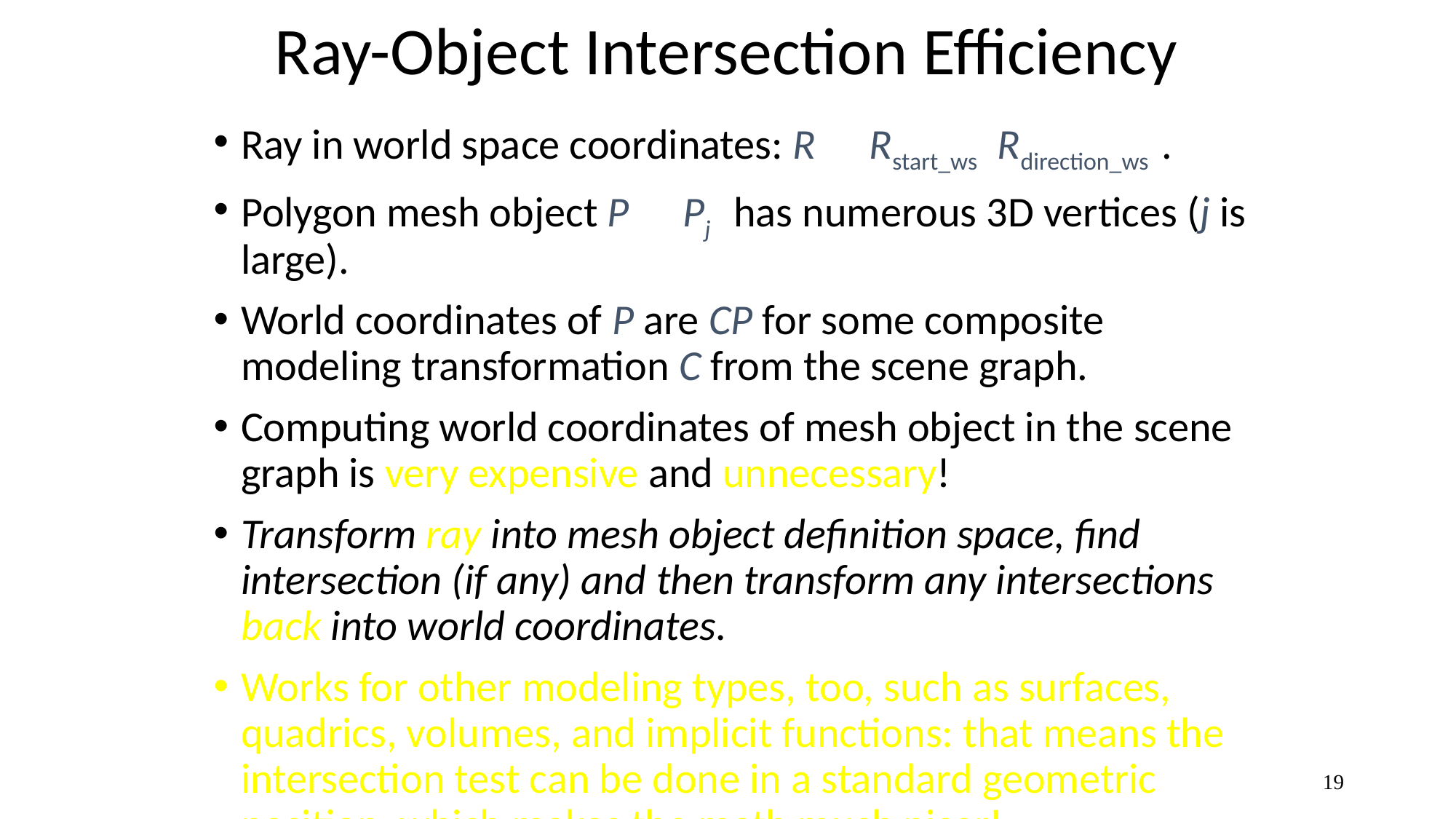

# Ray-Object Intersection Efficiency
Ray in world space coordinates: R = (Rstart_ws, Rdirection_ws).
Polygon mesh object P = {Pj} has numerous 3D vertices (j is large).
World coordinates of P are CP for some composite modeling transformation C from the scene graph.
Computing world coordinates of mesh object in the scene graph is very expensive and unnecessary!
Transform ray into mesh object definition space, find intersection (if any) and then transform any intersections back into world coordinates.
Works for other modeling types, too, such as surfaces, quadrics, volumes, and implicit functions: that means the intersection test can be done in a standard geometric position, which makes the math much nicer!
19